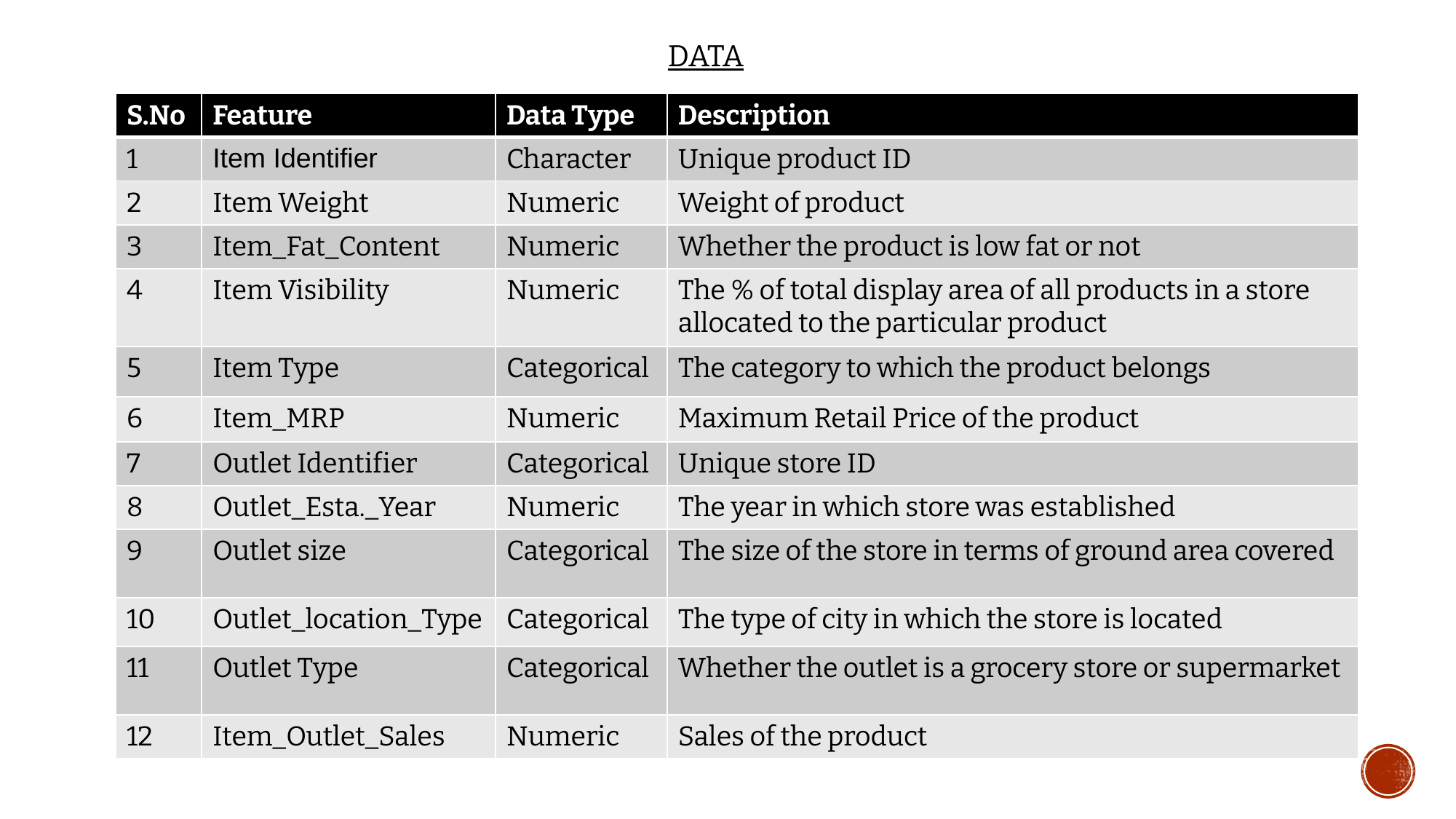

# Data
| S.No | Feature | Data Type | Description |
| --- | --- | --- | --- |
| 1 | Item Identifier | Character | Unique product ID |
| 2 | Item Weight | Numeric | Weight of product |
| 3 | Item\_Fat\_Content | Numeric | Whether the product is low fat or not |
| 4 | Item Visibility | Numeric | The % of total display area of all products in a store allocated to the particular product |
| 5 | Item Type | Categorical | The category to which the product belongs |
| 6 | Item\_MRP | Numeric | Maximum Retail Price of the product |
| 7 | Outlet Identifier | Categorical | Unique store ID |
| 8 | Outlet\_Esta.\_Year | Numeric | The year in which store was established |
| 9 | Outlet size | Categorical | The size of the store in terms of ground area covered |
| 10 | Outlet\_location\_Type | Categorical | The type of city in which the store is located |
| 11 | Outlet Type | Categorical | Whether the outlet is a grocery store or supermarket |
| 12 | Item\_Outlet\_Sales | Numeric | Sales of the product |
Item_Identifier